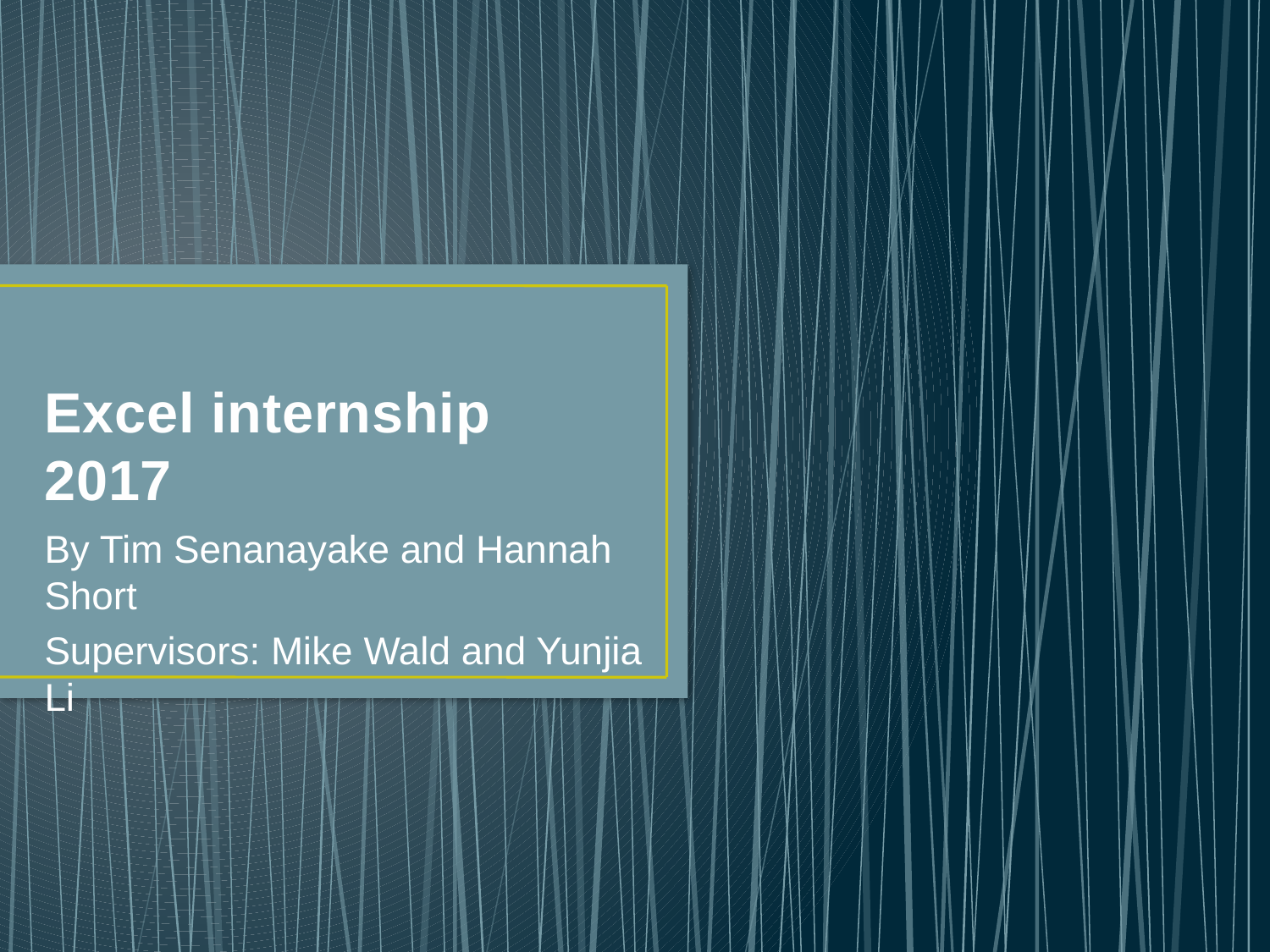

# Excel internship 2017
By Tim Senanayake and Hannah Short
Supervisors: Mike Wald and Yunjia Li